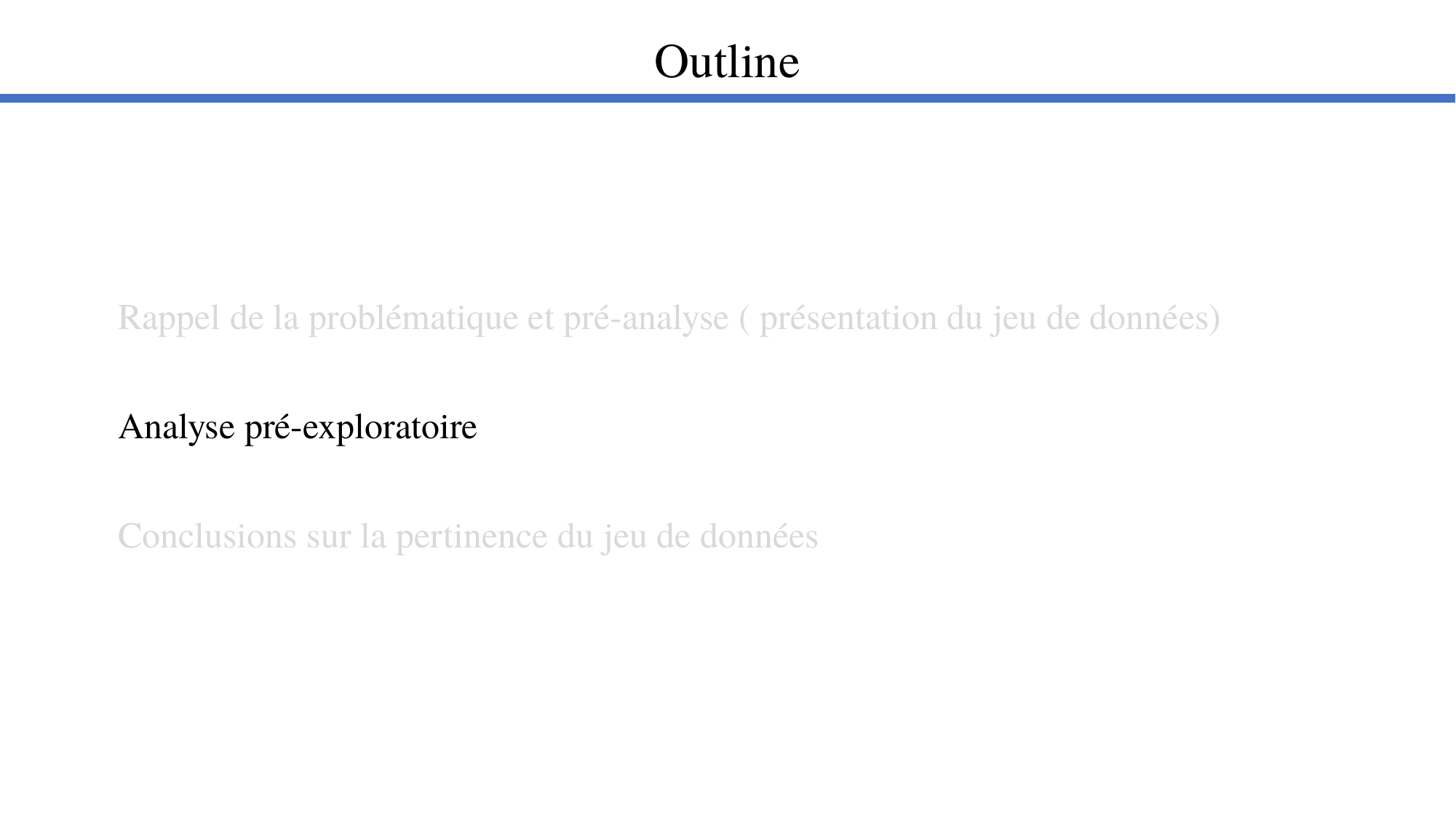

Outline
Rappel de la problématique et pré-analyse ( présentation du jeu de données)
Analyse pré-exploratoire
Conclusions sur la pertinence du jeu de données